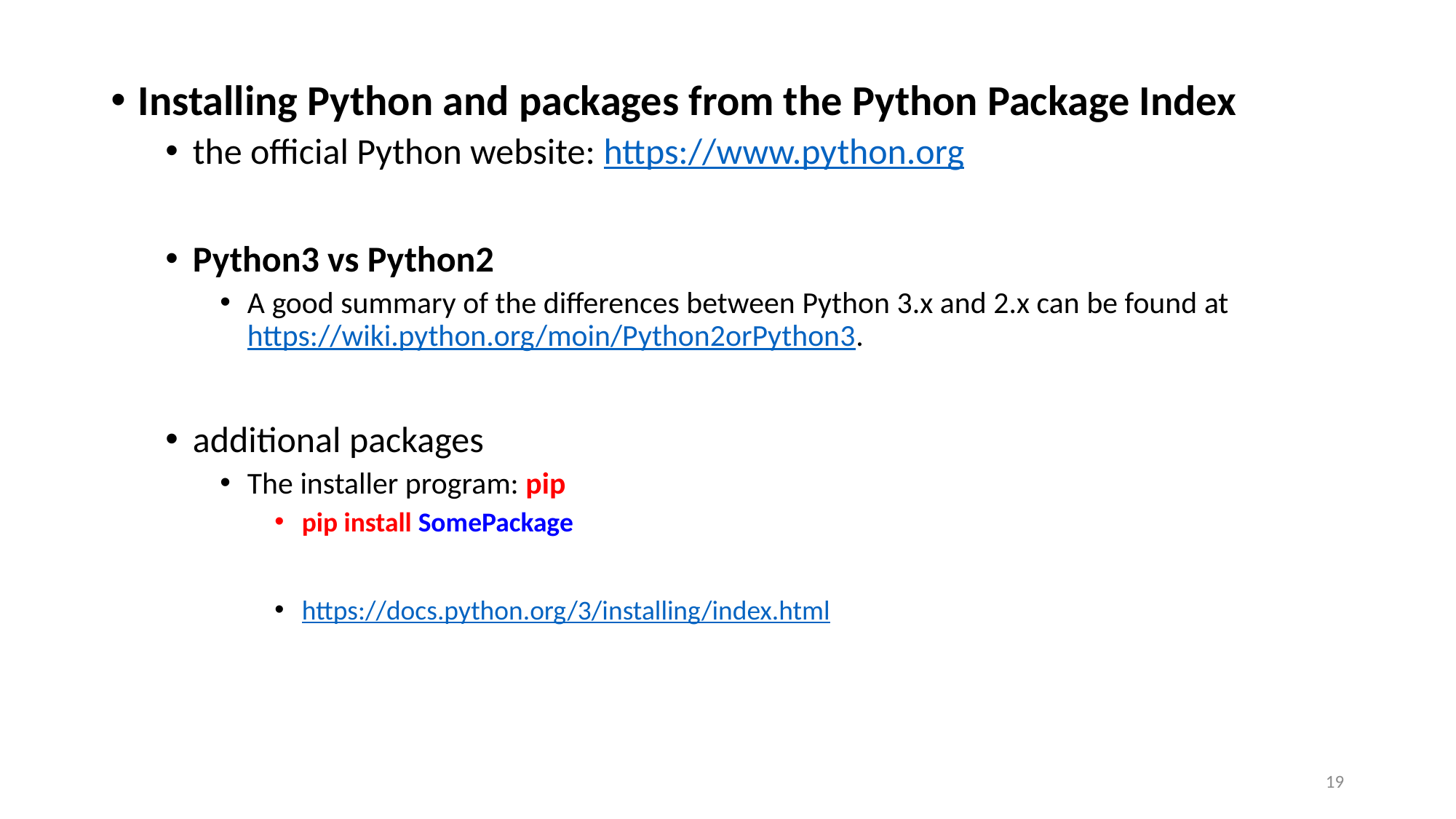

Installing Python and packages from the Python Package Index
the official Python website: https://www.python.org

Python3 vs Python2
A good summary of the differences between Python 3.x and 2.x can be found at https://wiki.python.org/moin/Python2orPython3.

additional packages
The installer program: pip
pip install SomePackage

https://docs.python.org/3/installing/index.html
19